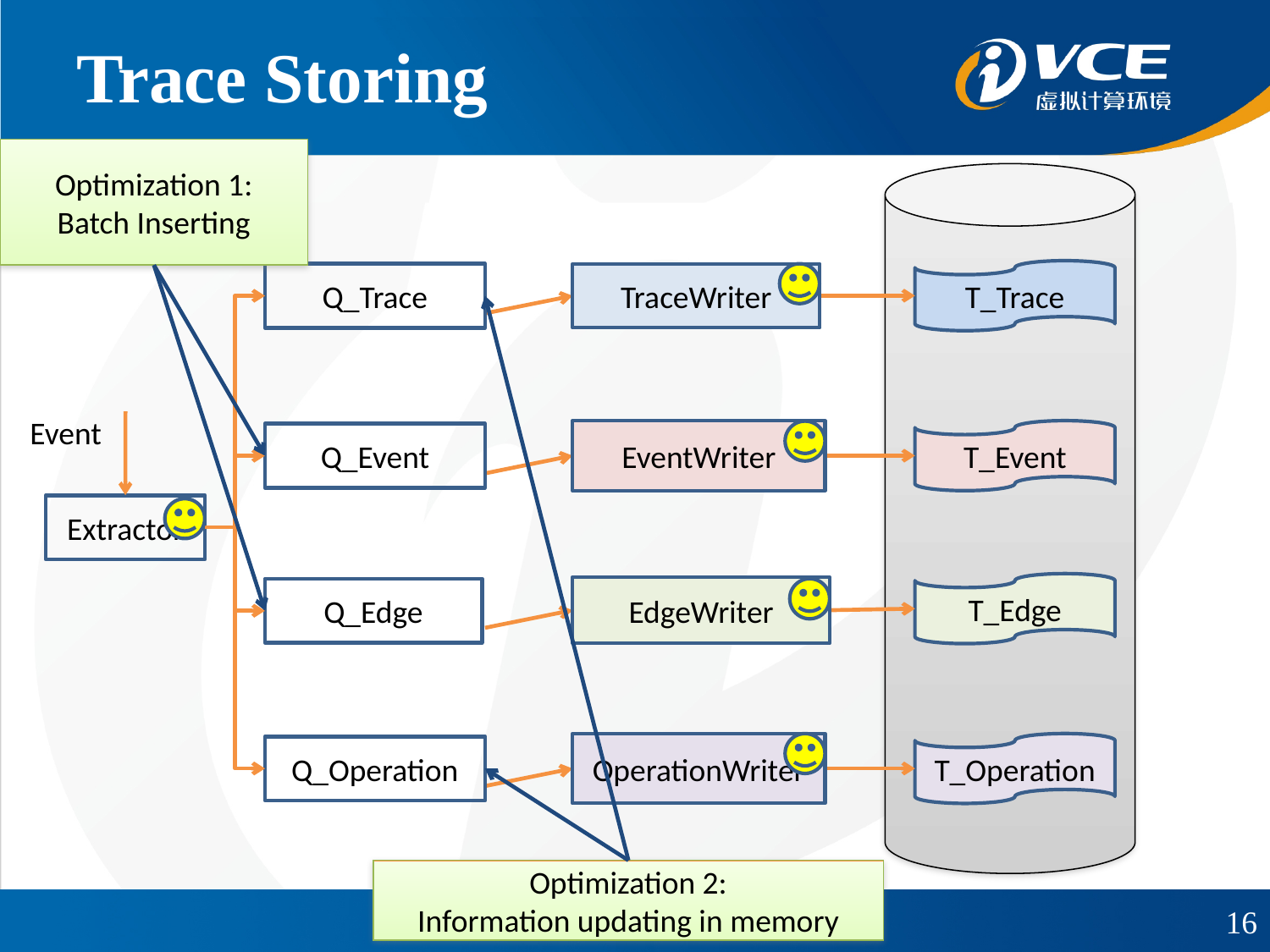

# Trace Storing
Optimization 1:
Batch Inserting

T_Trace
T_Event
T_Edge
T_Operation

Q_Trace
TraceWriter
EventWriter
Q_Event
EdgeWriter
Q_Edge
OperationWriter
Q_Operation
Event
Extractor
Optimization 2:
Information updating in memory
16